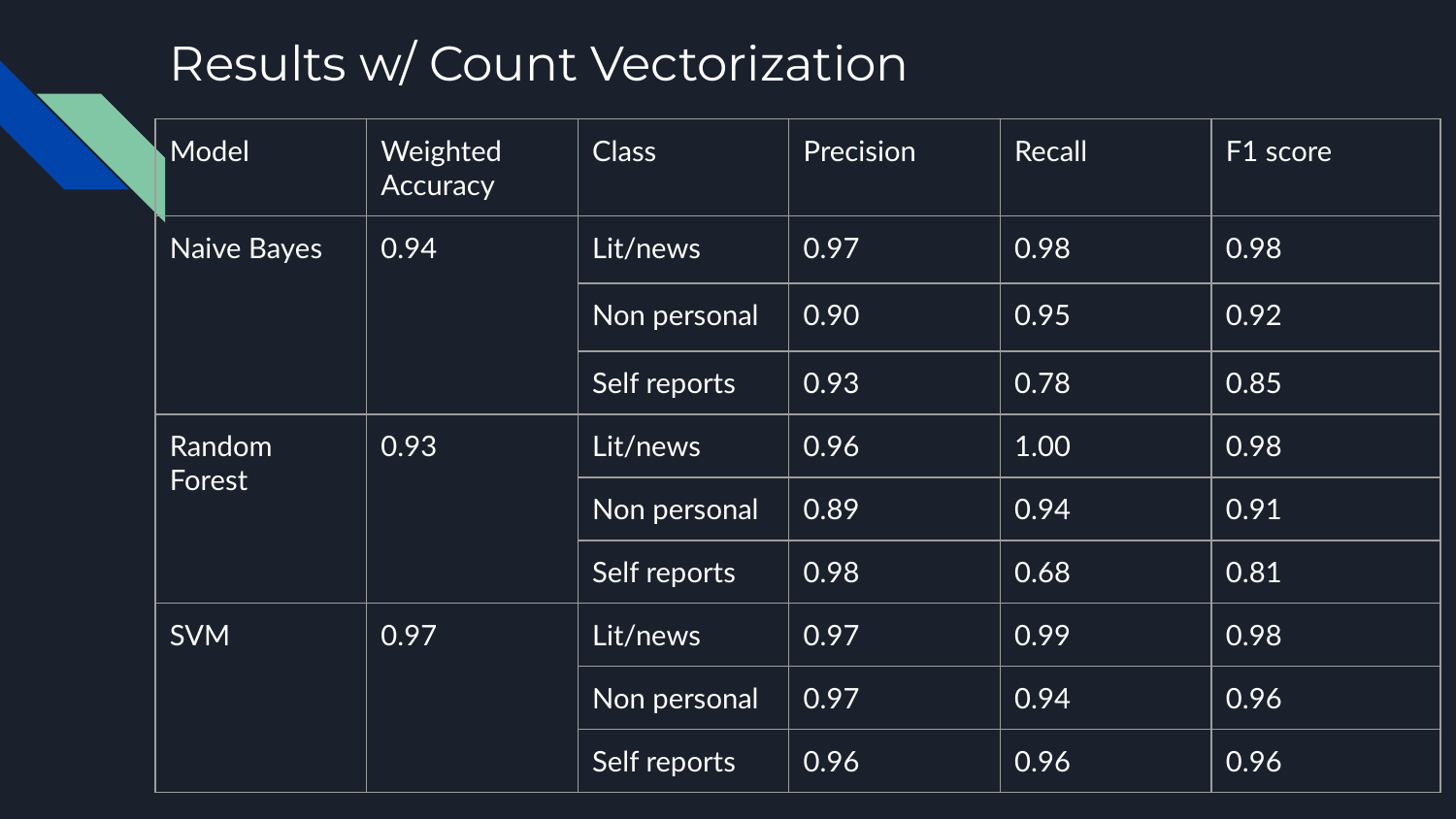

# Results w/ Count Vectorization
| Model | Weighted Accuracy | Class | Precision | Recall | F1 score |
| --- | --- | --- | --- | --- | --- |
| Naive Bayes | 0.94 | Lit/news | 0.97 | 0.98 | 0.98 |
|  |  | Non personal | 0.90 | 0.95 | 0.92 |
|  |  | Self reports | 0.93 | 0.78 | 0.85 |
| Random Forest | 0.93 | Lit/news | 0.96 | 1.00 | 0.98 |
|  |  | Non personal | 0.89 | 0.94 | 0.91 |
|  |  | Self reports | 0.98 | 0.68 | 0.81 |
| SVM | 0.97 | Lit/news | 0.97 | 0.99 | 0.98 |
|  |  | Non personal | 0.97 | 0.94 | 0.96 |
|  |  | Self reports | 0.96 | 0.96 | 0.96 |